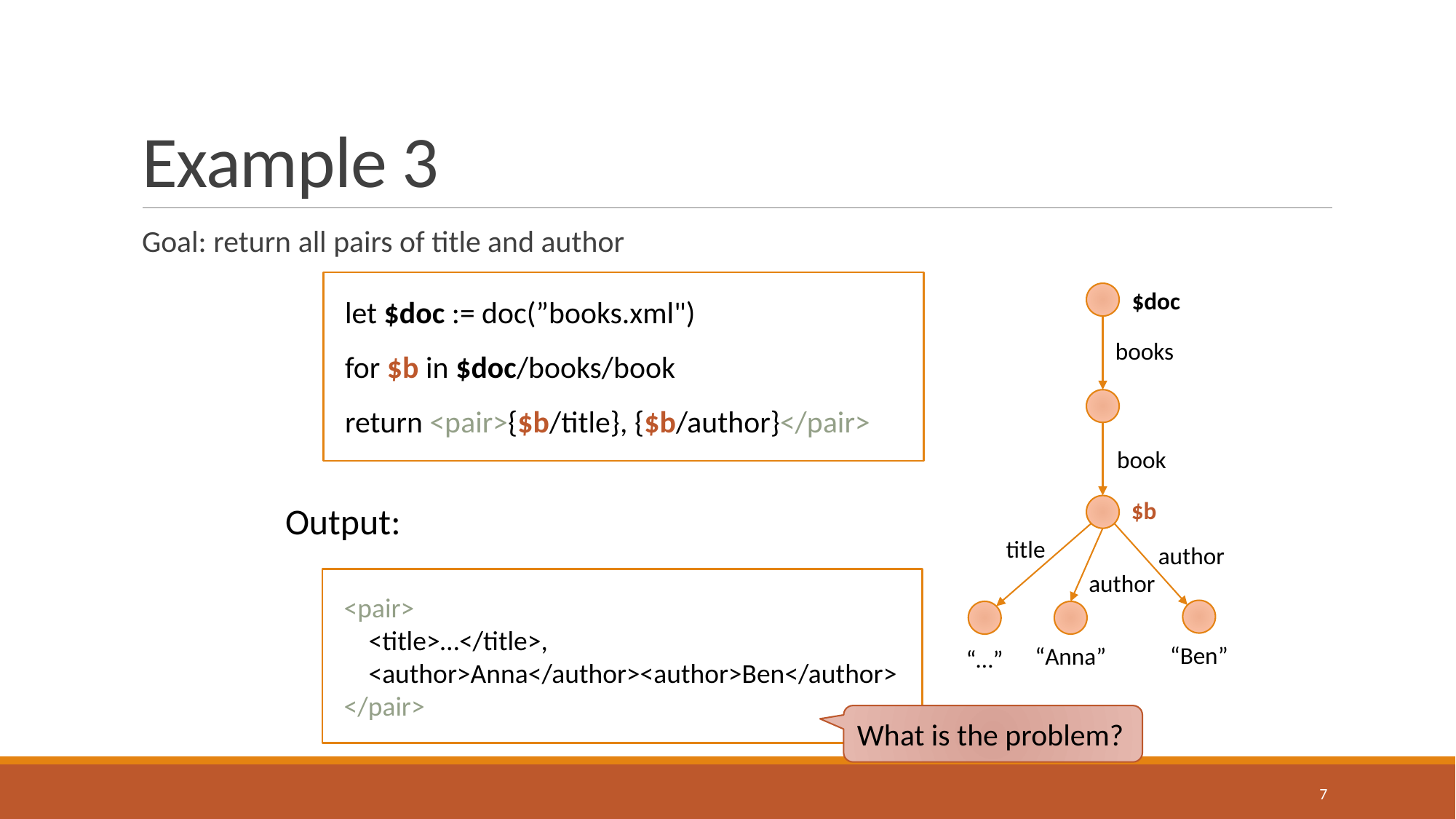

# Example 3
Goal: return all pairs of title and author
let $doc := doc(”books.xml")
for $b in $doc/books/book
return <pair>{$b/title}, {$b/author}</pair>
$doc

books

book
$b
Output:

title
author
author
<pair>
    <title>…</title>,
    <author>Anna</author><author>Ben</author>
</pair>

“Ben”
“Anna”
“…”
What is the problem?
7